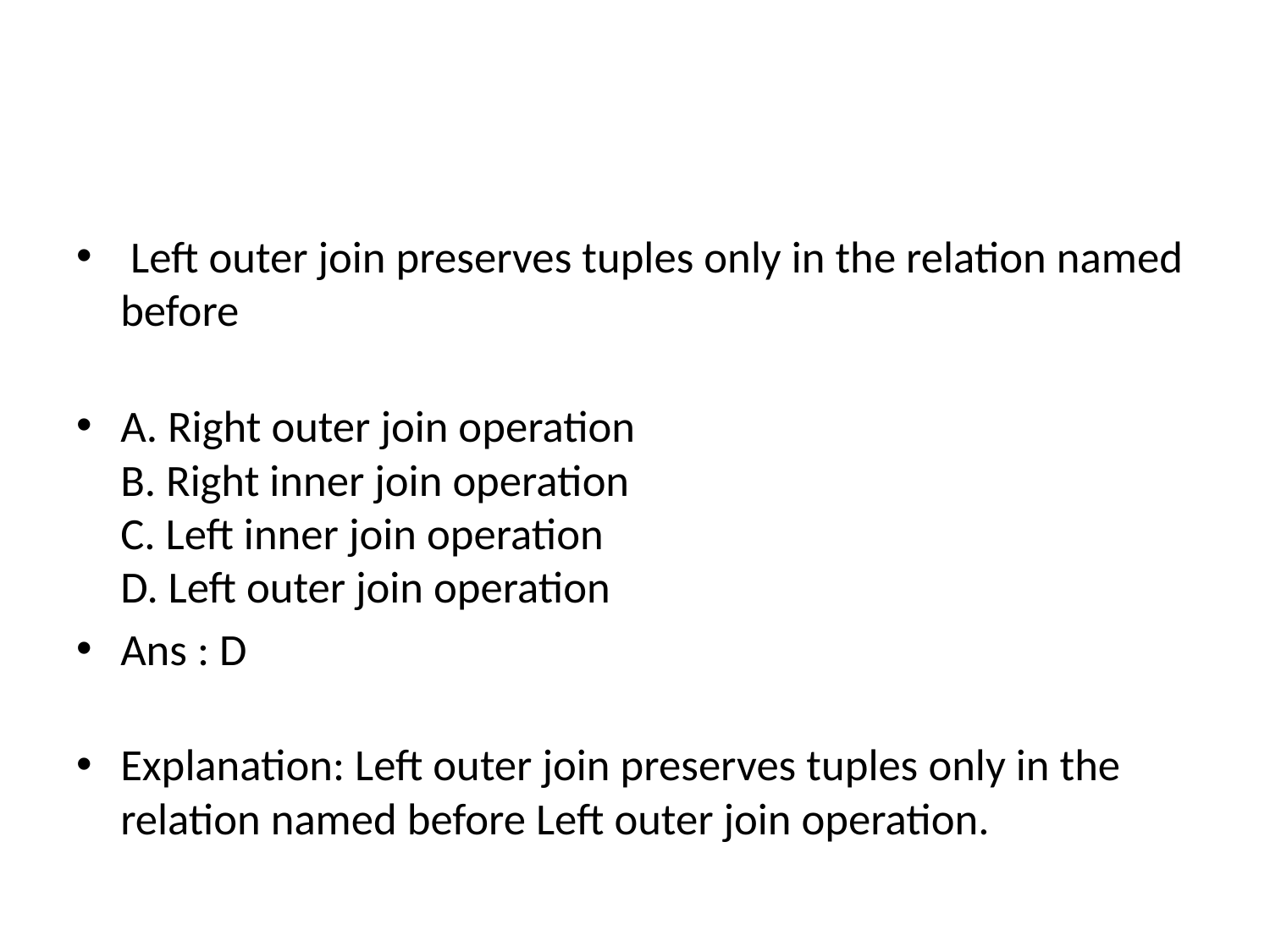

#
 Left outer join preserves tuples only in the relation named before
A. Right outer join operation
B. Right inner join operation
C. Left inner join operation
D. Left outer join operation
Ans : D
Explanation: Left outer join preserves tuples only in the relation named before Left outer join operation.